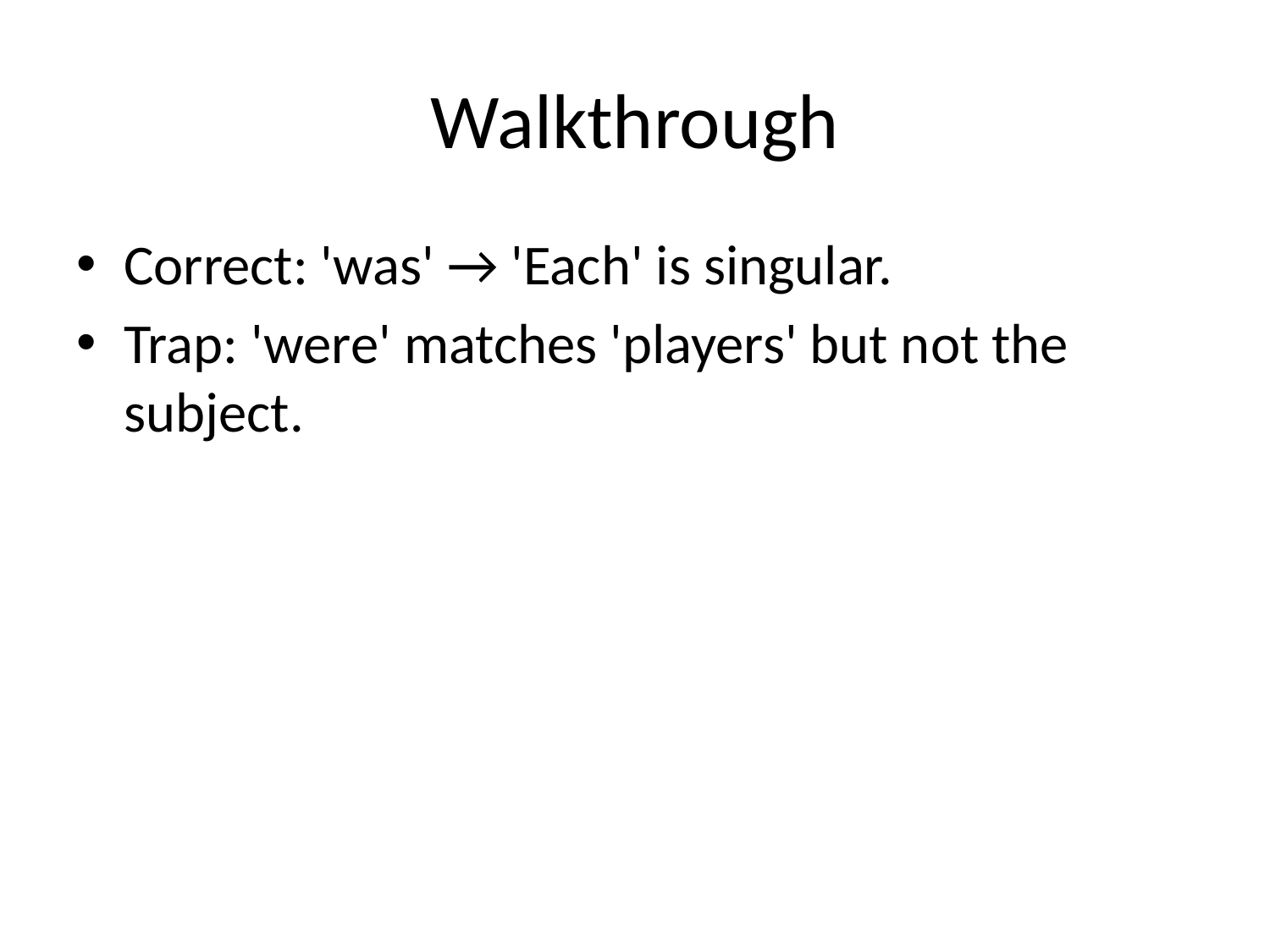

# Walkthrough
Correct: 'was' → 'Each' is singular.
Trap: 'were' matches 'players' but not the subject.